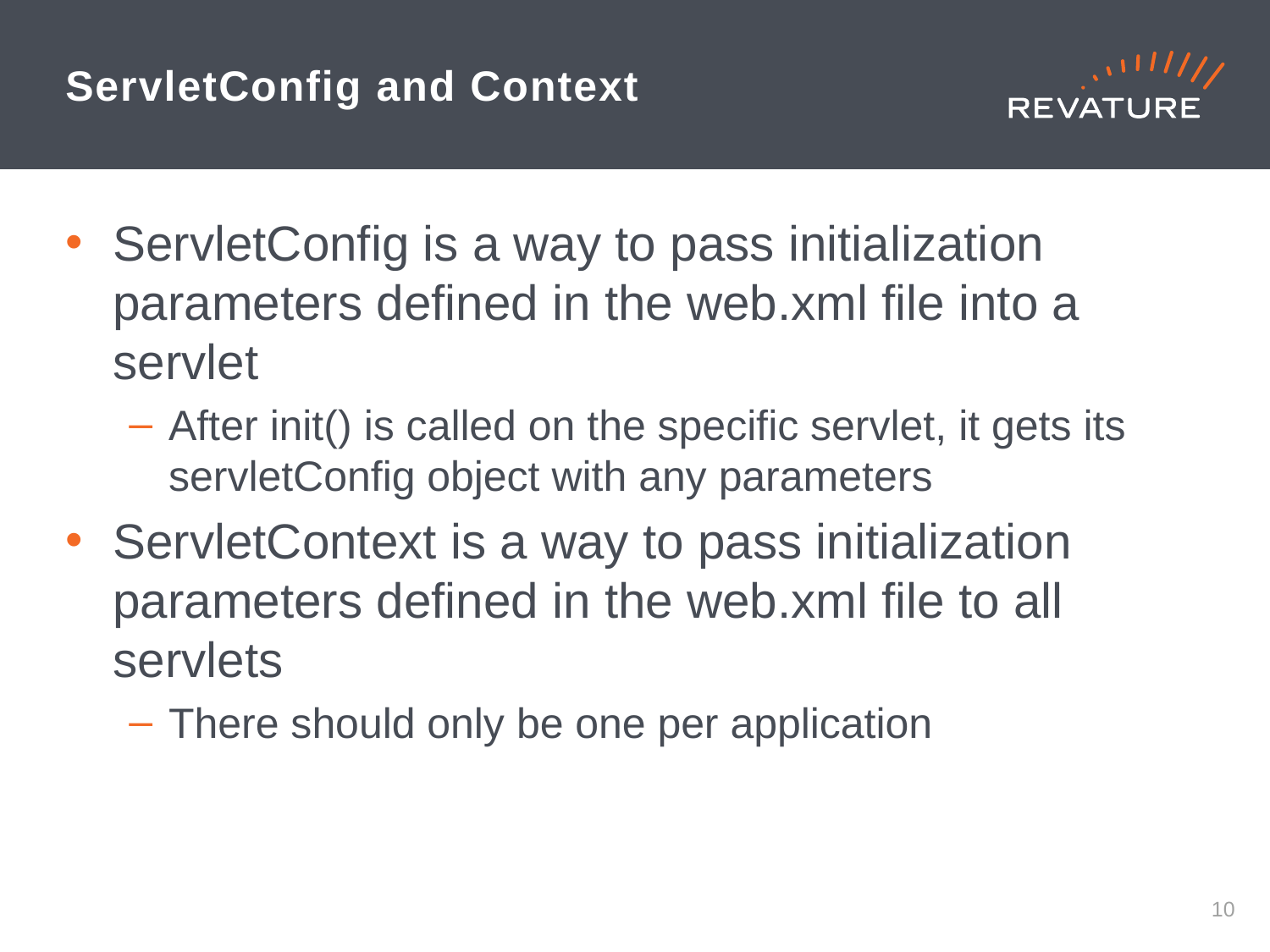

# ServletConfig and Context
ServletConfig is a way to pass initialization parameters defined in the web.xml file into a servlet
After init() is called on the specific servlet, it gets its servletConfig object with any parameters
ServletContext is a way to pass initialization parameters defined in the web.xml file to all servlets
There should only be one per application

10